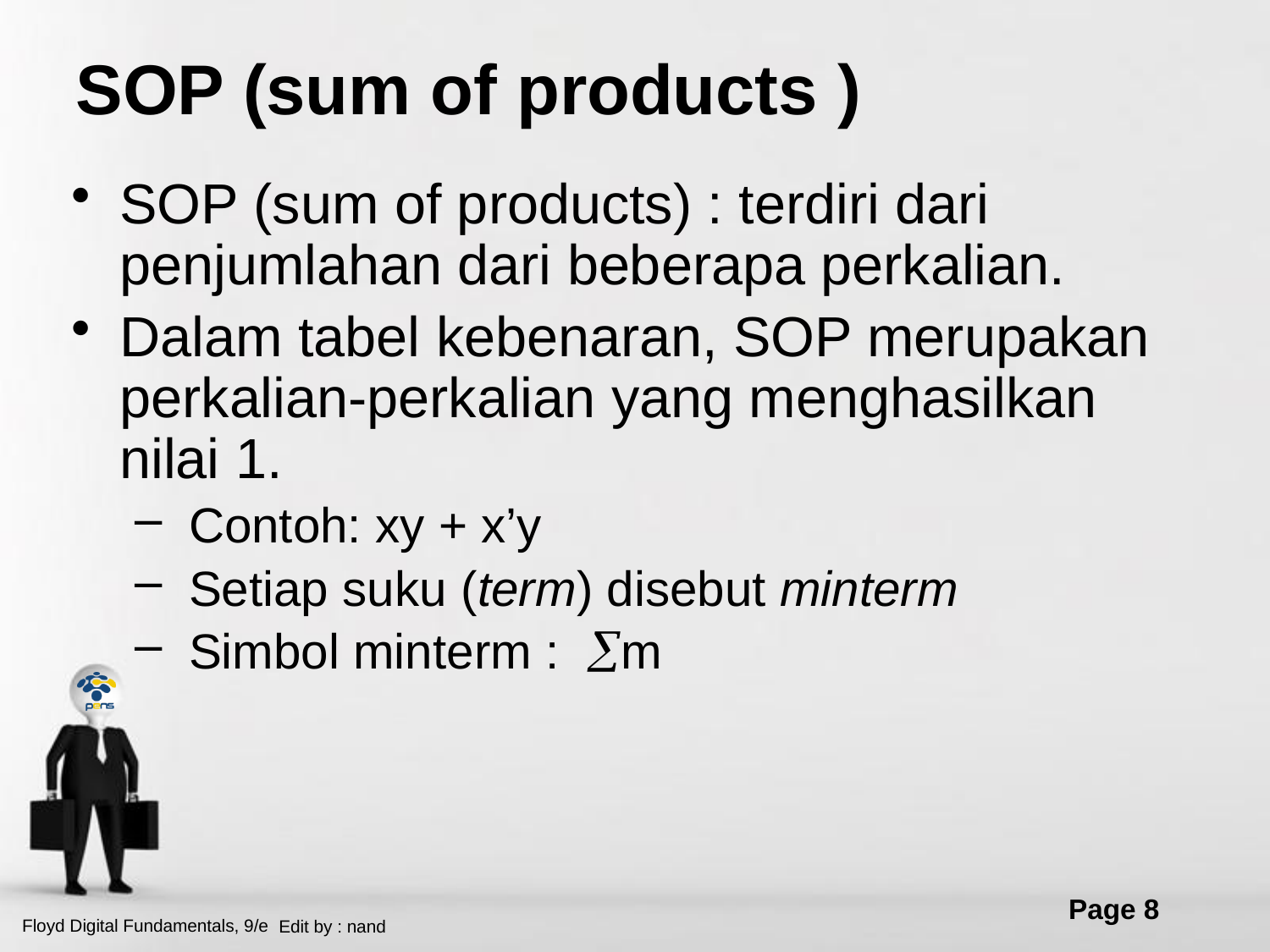

# SOP (sum of products )
SOP (sum of products) : terdiri dari penjumlahan dari beberapa perkalian.
Dalam tabel kebenaran, SOP merupakan perkalian-perkalian yang menghasilkan nilai 1.
 Contoh: xy + x’y
 Setiap suku (term) disebut minterm
 Simbol minterm :  ∑m